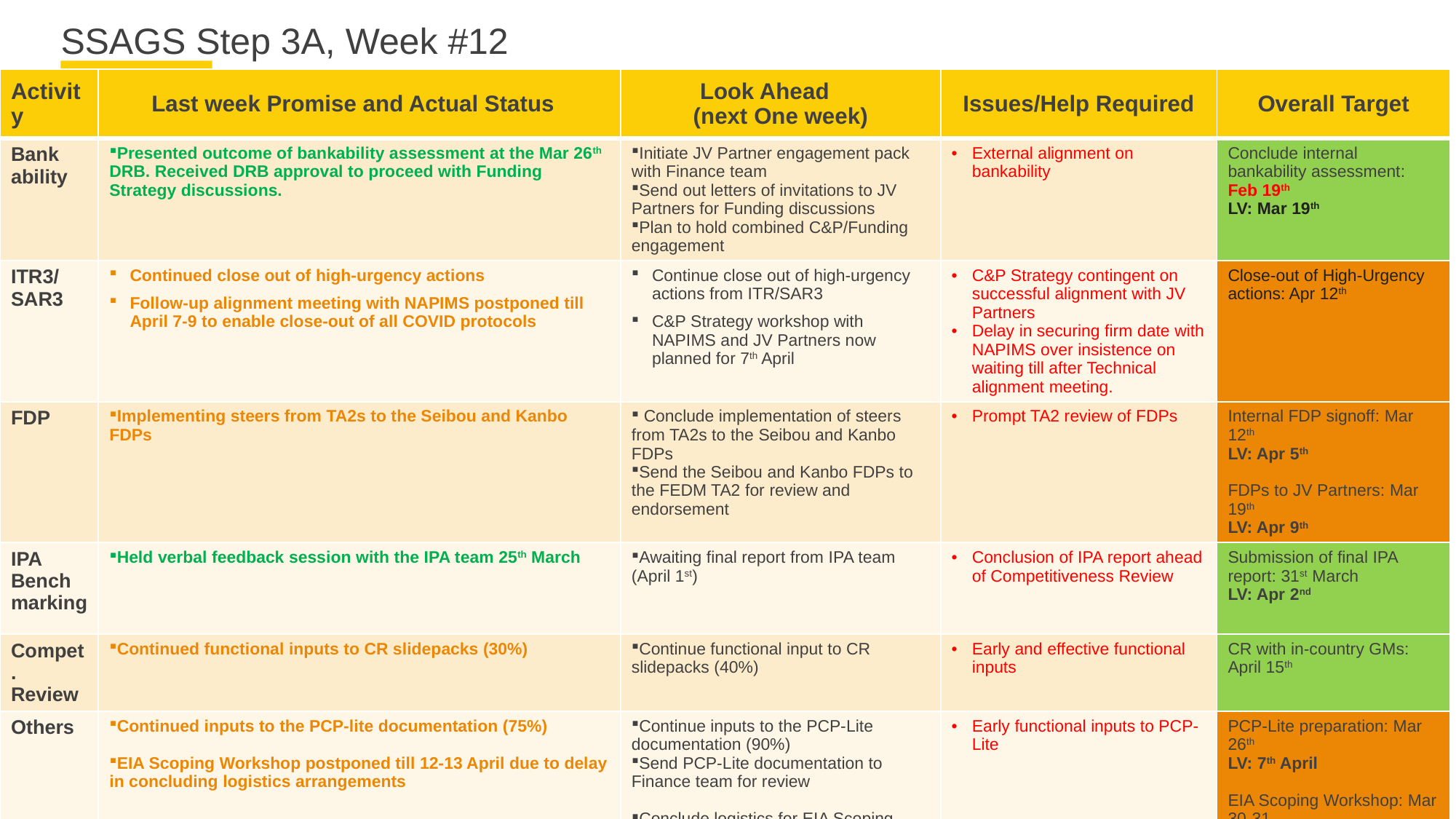

# SSAGS Step 3A, Week #12
| Activity | Last week Promise and Actual Status | Look Ahead (next One week) | Issues/Help Required | Overall Target |
| --- | --- | --- | --- | --- |
| Bank ability | Presented outcome of bankability assessment at the Mar 26th DRB. Received DRB approval to proceed with Funding Strategy discussions. | Initiate JV Partner engagement pack with Finance team Send out letters of invitations to JV Partners for Funding discussions Plan to hold combined C&P/Funding engagement | External alignment on bankability | Conclude internal bankability assessment: Feb 19th LV: Mar 19th |
| ITR3/ SAR3 | Continued close out of high-urgency actions Follow-up alignment meeting with NAPIMS postponed till April 7-9 to enable close-out of all COVID protocols | Continue close out of high-urgency actions from ITR/SAR3 C&P Strategy workshop with NAPIMS and JV Partners now planned for 7th April | C&P Strategy contingent on successful alignment with JV Partners Delay in securing firm date with NAPIMS over insistence on waiting till after Technical alignment meeting. | Close-out of High-Urgency actions: Apr 12th |
| FDP | Implementing steers from TA2s to the Seibou and Kanbo FDPs | Conclude implementation of steers from TA2s to the Seibou and Kanbo FDPs Send the Seibou and Kanbo FDPs to the FEDM TA2 for review and endorsement | Prompt TA2 review of FDPs | Internal FDP signoff: Mar 12th LV: Apr 5th FDPs to JV Partners: Mar 19th LV: Apr 9th |
| IPA Bench marking | Held verbal feedback session with the IPA team 25th March | Awaiting final report from IPA team (April 1st) | Conclusion of IPA report ahead of Competitiveness Review | Submission of final IPA report: 31st March LV: Apr 2nd |
| Compet. Review | Continued functional inputs to CR slidepacks (30%) | Continue functional input to CR slidepacks (40%) | Early and effective functional inputs | CR with in-country GMs: April 15th |
| Others | Continued inputs to the PCP-lite documentation (75%) EIA Scoping Workshop postponed till 12-13 April due to delay in concluding logistics arrangements | Continue inputs to the PCP-Lite documentation (90%) Send PCP-Lite documentation to Finance team for review Conclude logistics for EIA Scoping Workshop | Early functional inputs to PCP-Lite | PCP-Lite preparation: Mar 26th LV: 7th April EIA Scoping Workshop: Mar 30-31 LV: 12-13 April |
|  |  |  |  | DG3: end-April 2021 |
4